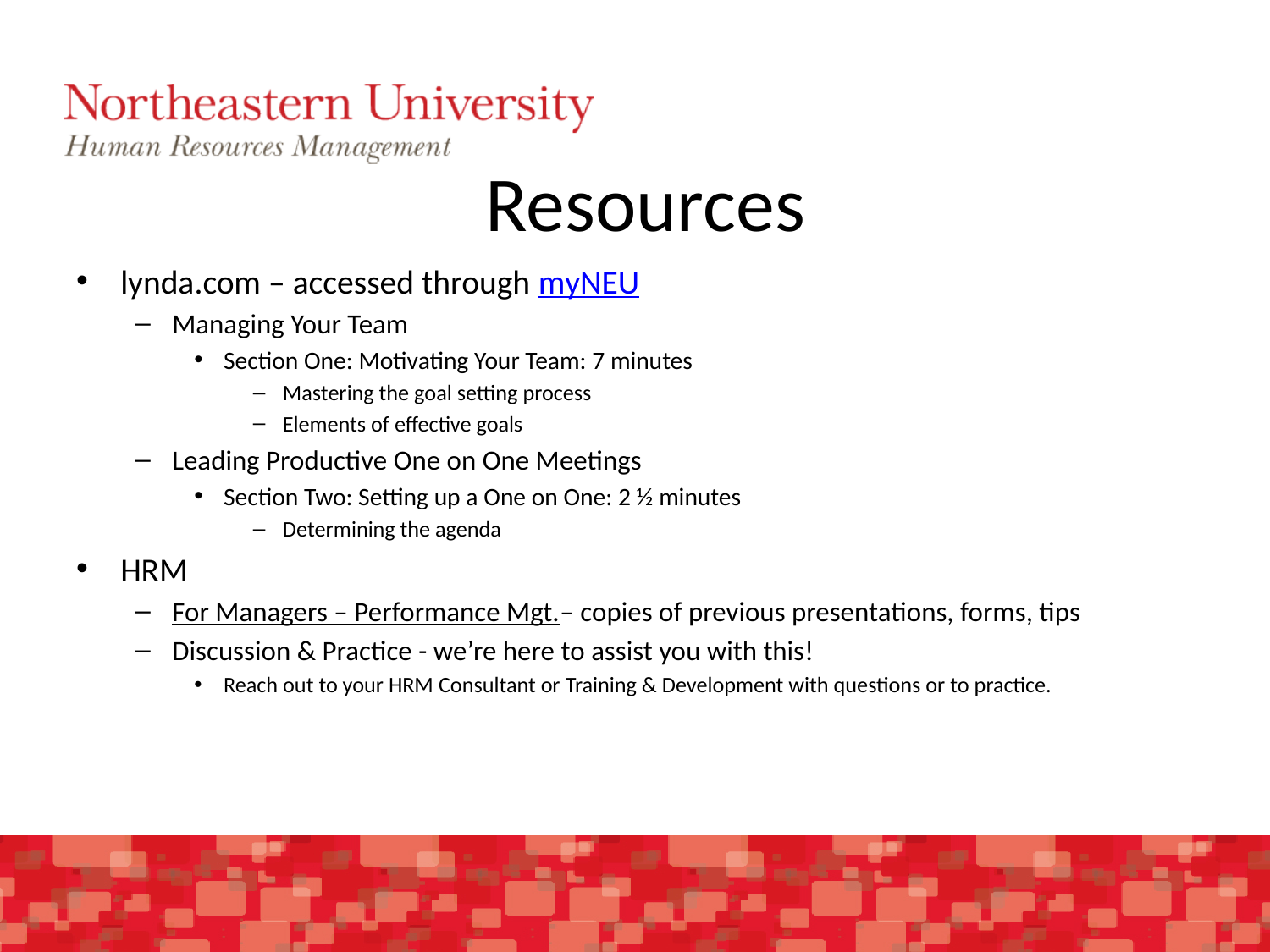

Resources
lynda.com – accessed through myNEU
Managing Your Team
Section One: Motivating Your Team: 7 minutes
Mastering the goal setting process
Elements of effective goals
Leading Productive One on One Meetings
Section Two: Setting up a One on One: 2 ½ minutes
Determining the agenda
HRM
For Managers – Performance Mgt.– copies of previous presentations, forms, tips
Discussion & Practice - we’re here to assist you with this!
Reach out to your HRM Consultant or Training & Development with questions or to practice.